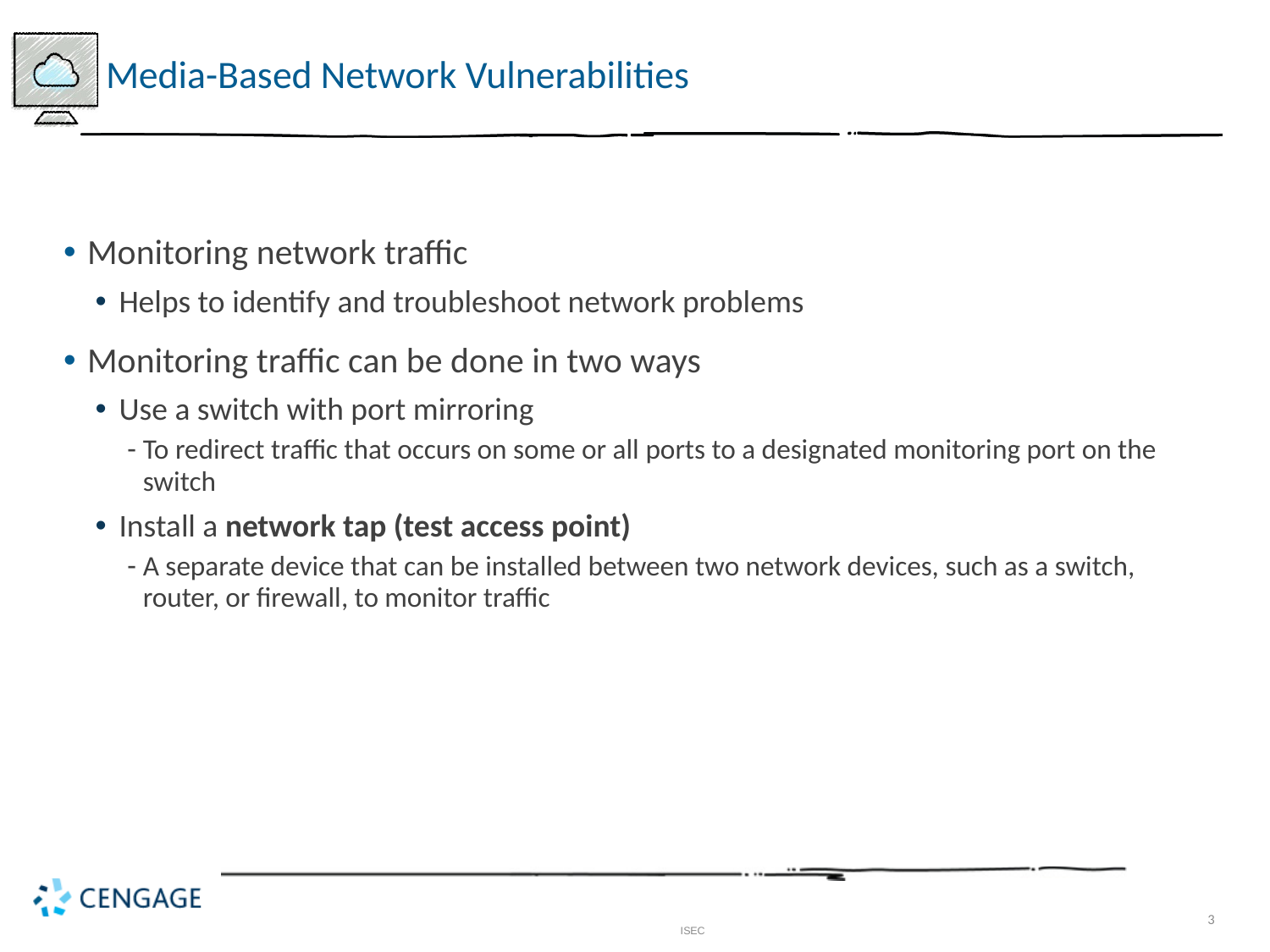

3
# Media-Based Network Vulnerabilities
Monitoring network traffic
Helps to identify and troubleshoot network problems
Monitoring traffic can be done in two ways
Use a switch with port mirroring
To redirect traffic that occurs on some or all ports to a designated monitoring port on the switch
Install a network tap (test access point)
A separate device that can be installed between two network devices, such as a switch, router, or firewall, to monitor traffic
ISEC